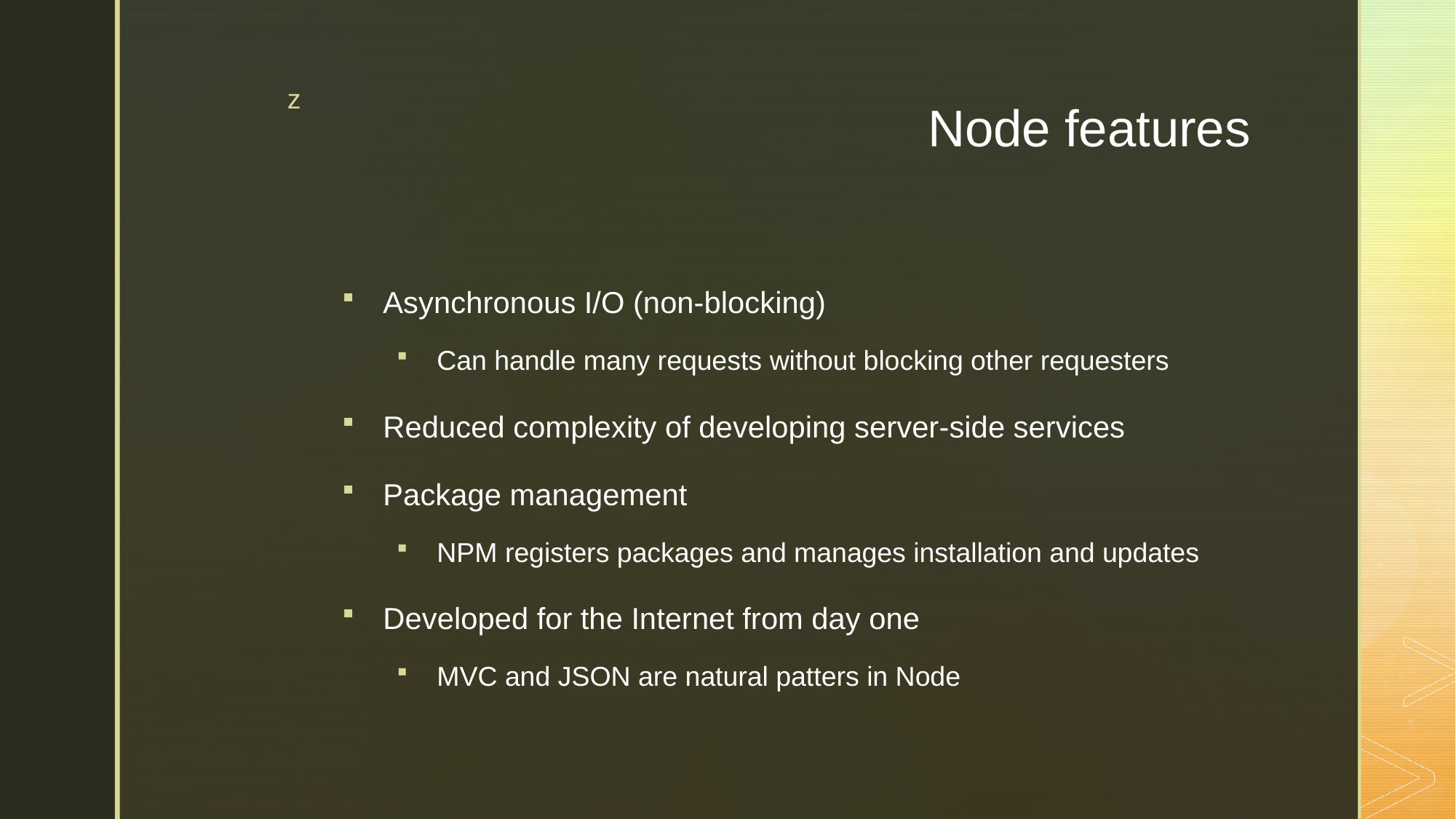

# Node features
Asynchronous I/O (non-blocking)
Can handle many requests without blocking other requesters
Reduced complexity of developing server-side services
Package management
NPM registers packages and manages installation and updates
Developed for the Internet from day one
MVC and JSON are natural patters in Node